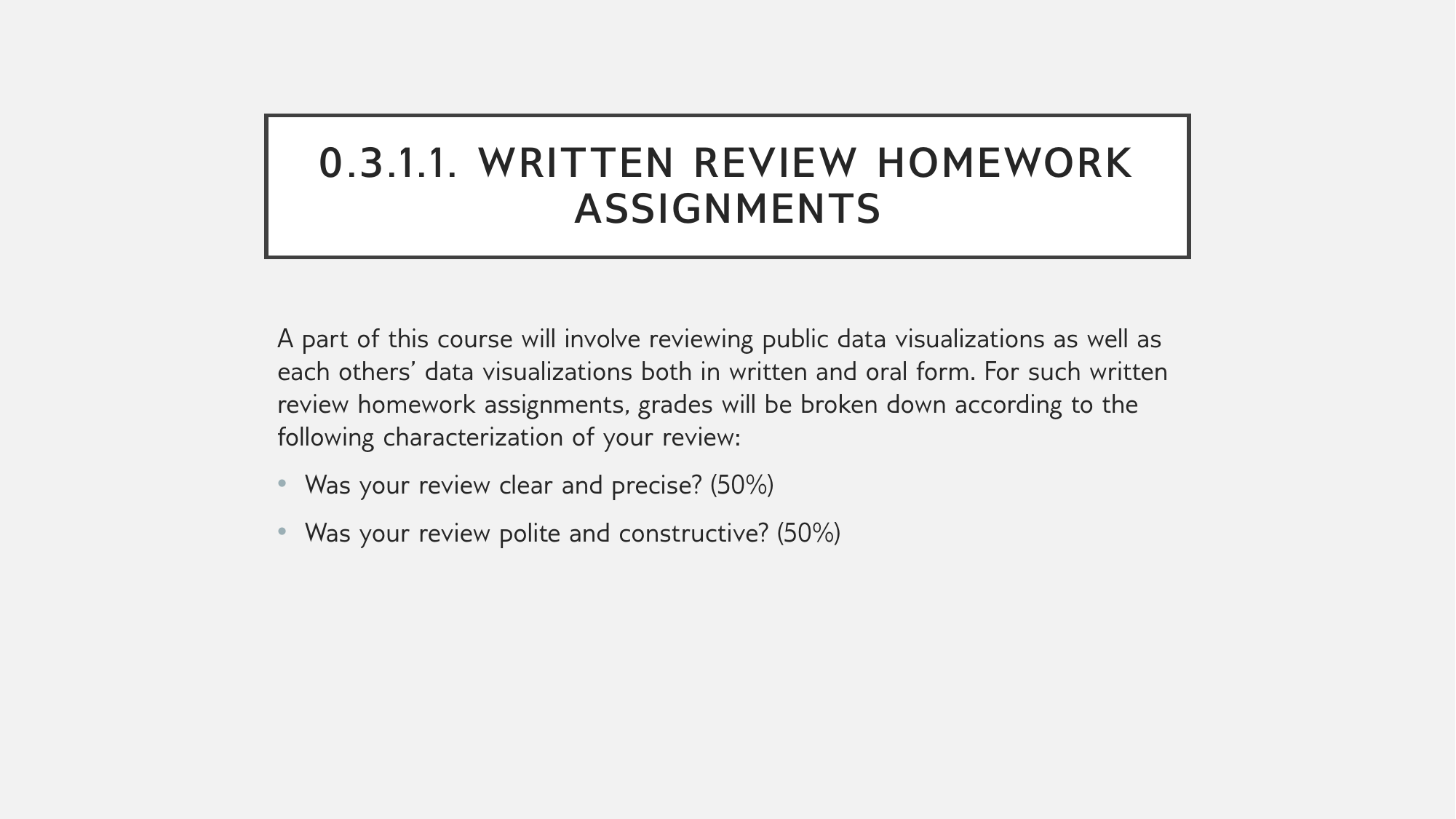

# 0.3.1.1. Written Review Homework Assignments
A part of this course will involve reviewing public data visualizations as well as each others’ data visualizations both in written and oral form. For such written review homework assignments, grades will be broken down according to the following characterization of your review:
Was your review clear and precise? (50%)
Was your review polite and constructive? (50%)